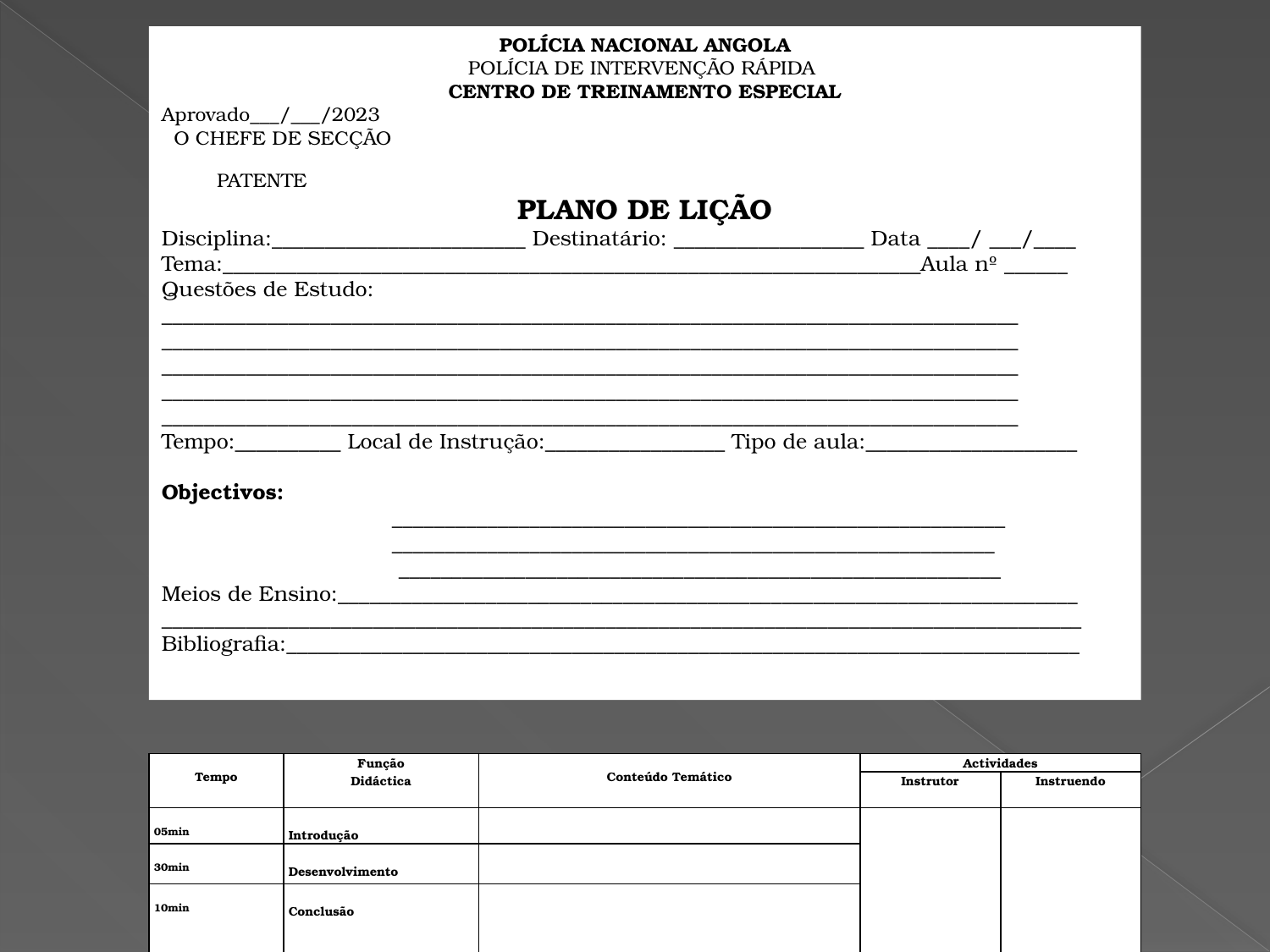

POLÍCIA NACIONAL ANGOLA
POLÍCIA DE INTERVENÇÃO RÁPIDA
CENTRO DE TREINAMENTO ESPECIAL
Aprovado___/___/2023
  O CHEFE DE SECÇÃO

         PATENTE
PLANO DE LIÇÃO
Disciplina:________________________ Destinatário: __________________ Data ____/ ___/____
Tema:__________________________________________________________________Aula nº ______
Questões de Estudo:
_________________________________________________________________________________
_________________________________________________________________________________
_________________________________________________________________________________
_________________________________________________________________________________
_________________________________________________________________________________
Tempo:__________ Local de Instrução:_________________ Tipo de aula:____________________

Objectivos:
                                  __________________________________________________________
                                  _________________________________________________________
                                   _________________________________________________________
Meios de Ensino:______________________________________________________________________
_______________________________________________________________________________________
Bibliografia:___________________________________________________________________________

| Tempo | Função Didáctica | Conteúdo Temático | Actividades |  |
| --- | --- | --- | --- | --- |
|  |  |  | Instrutor | Instruendo |
| 05min | Introdução |  |  |  |
| 30min | Desenvolvimento |  |  |  |
| 10min | Conclusão |  |  |  |